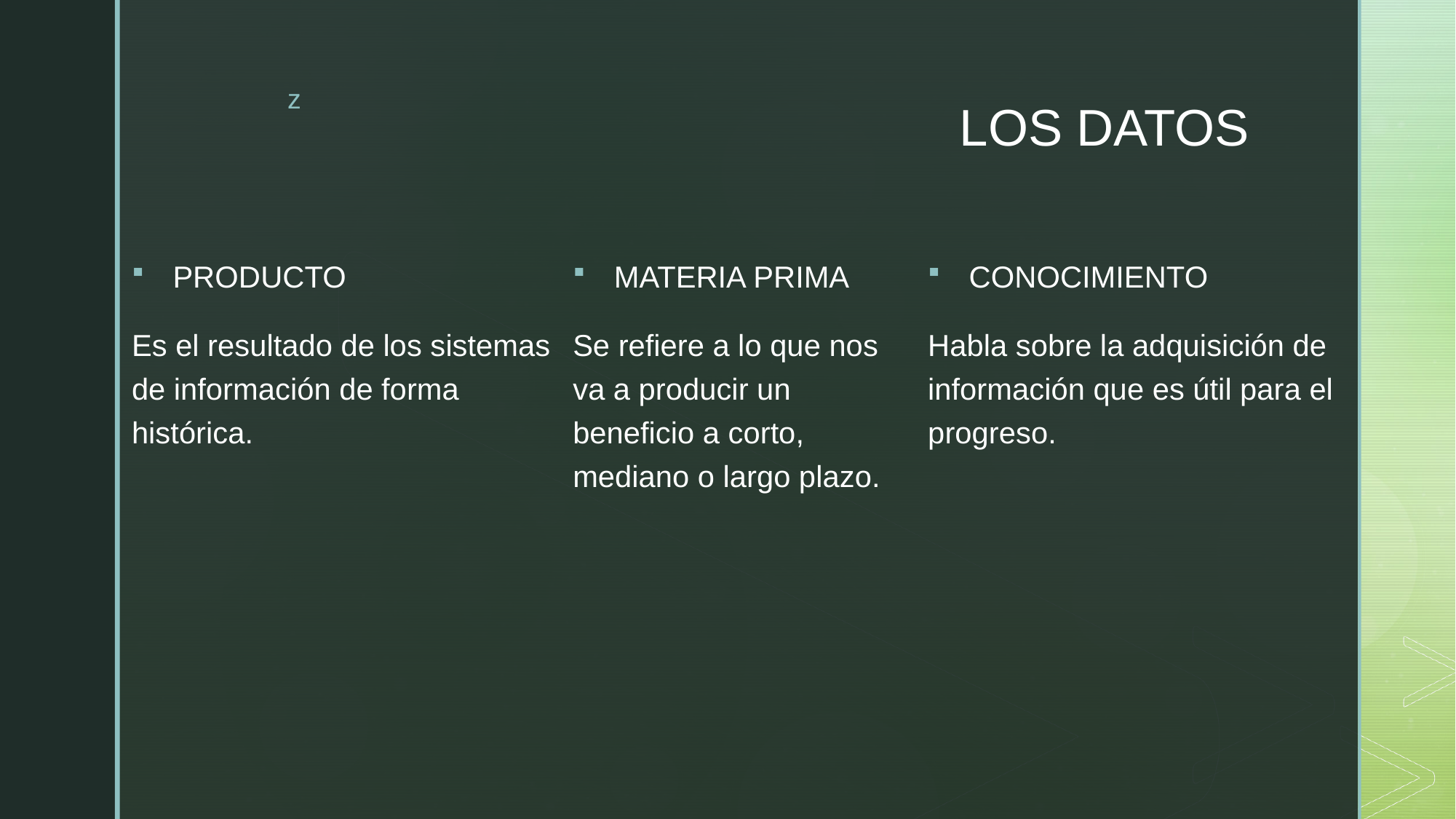

# LOS DATOS
CONOCIMIENTO
Habla sobre la adquisición de información que es útil para el progreso.
PRODUCTO
Es el resultado de los sistemas de información de forma histórica.
MATERIA PRIMA
Se refiere a lo que nos va a producir un beneficio a corto, mediano o largo plazo.